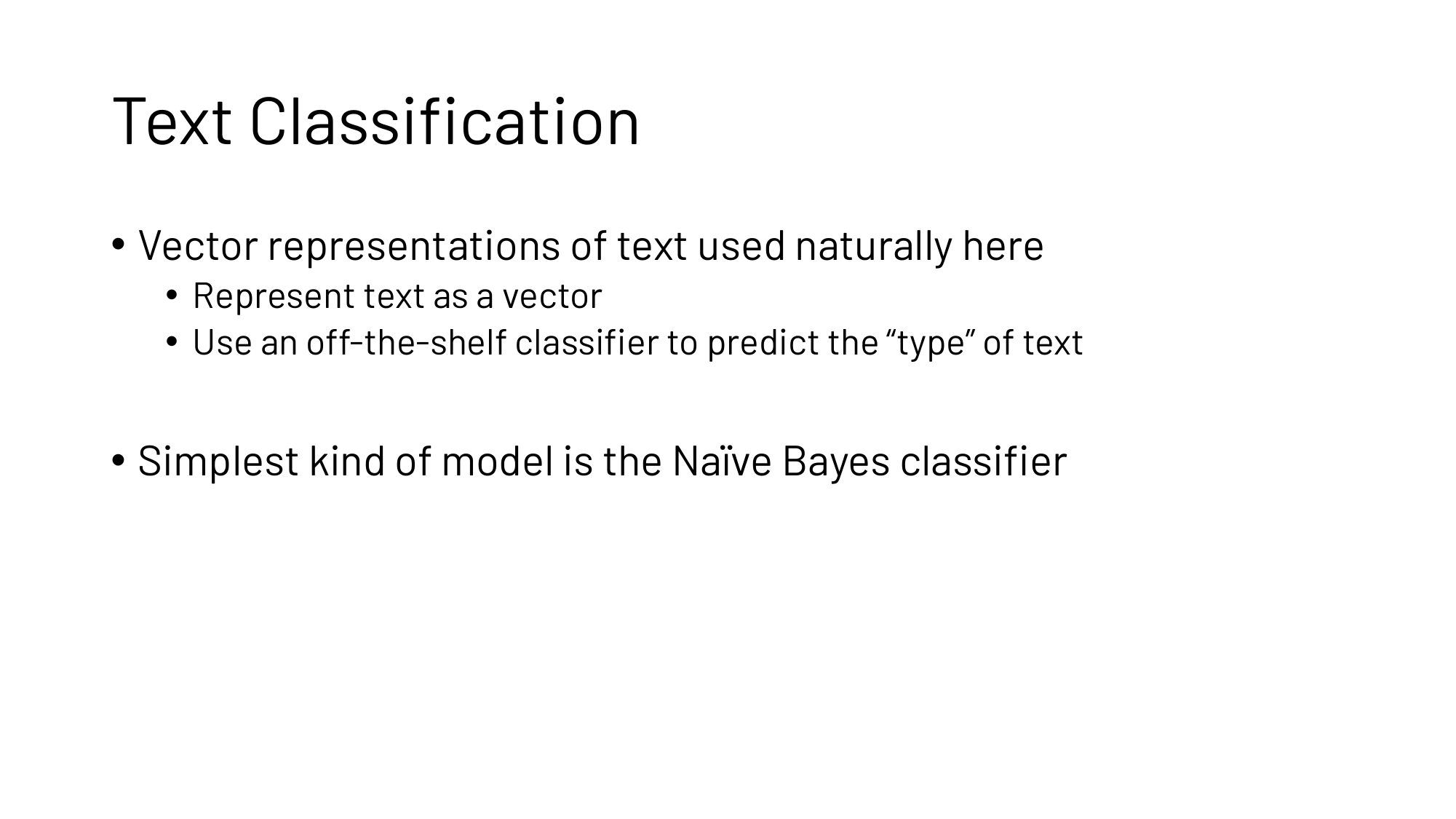

# Text Classification
Vector representations of text used naturally here
Represent text as a vector
Use an off-the-shelf classifier to predict the “type” of text

Simplest kind of model is the Naïve Bayes classifier